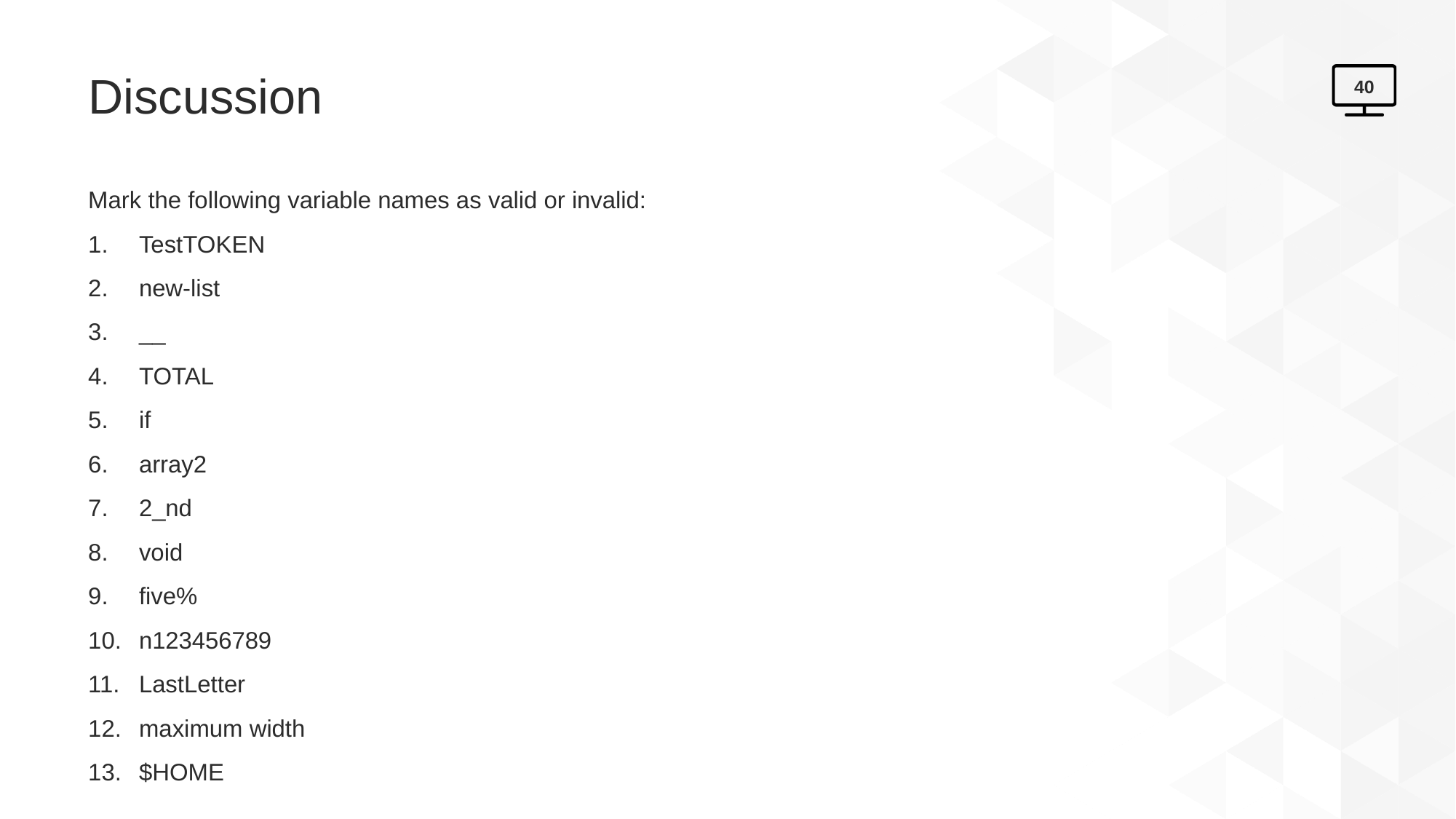

# Discussion
40
Mark the following variable names as valid or invalid:
TestTOKEN
new-list
__
TOTAL
if
array2
2_nd
void
five%
n123456789
LastLetter
maximum width
$HOME